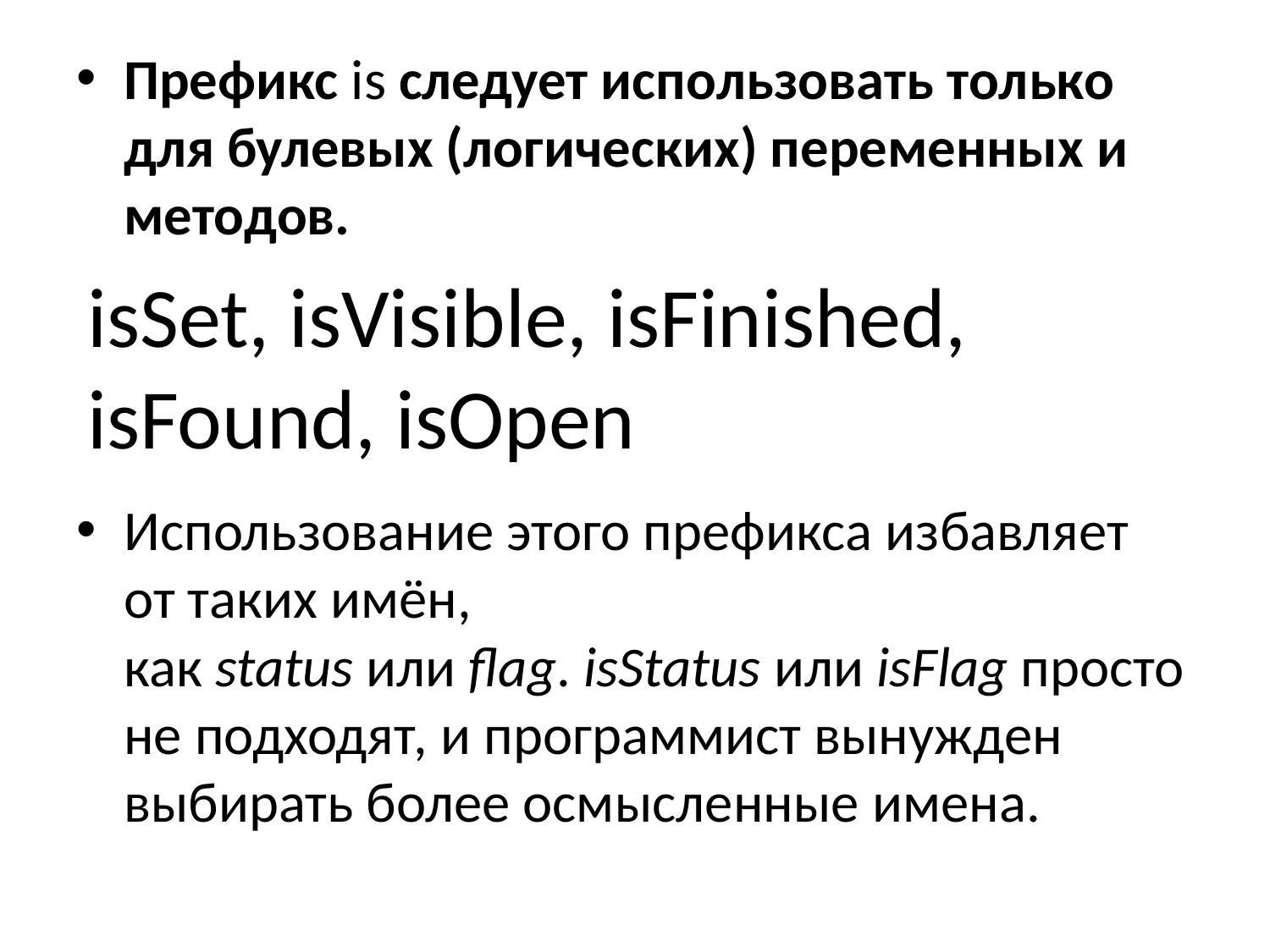

Префикс is следует использовать только для булевых (логических) переменных и методов.

Использование этого префикса избавляет от таких имён, как status или flag. isStatus или isFlag просто не подходят, и программист вынужден выбирать более осмысленные имена.
#
isSet, isVisible, isFinished, isFound, isOpen